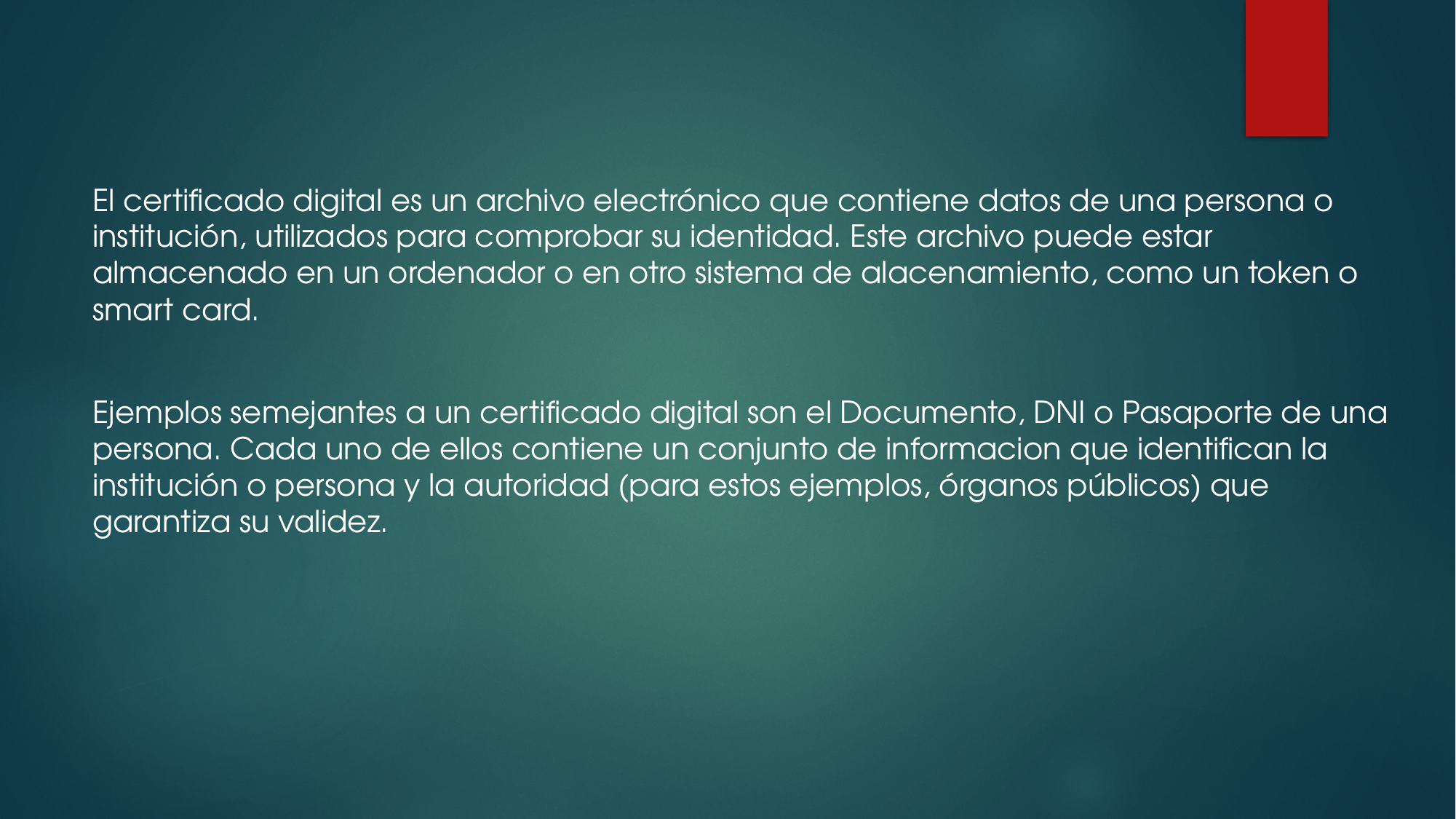

El certificado digital es un archivo electrónico que contiene datos de una persona o institución, utilizados para comprobar su identidad. Este archivo puede estar almacenado en un ordenador o en otro sistema de alacenamiento, como un token o smart card.

Ejemplos semejantes a un certificado digital son el Documento, DNI o Pasaporte de una persona. Cada uno de ellos contiene un conjunto de informacion que identifican la institución o persona y la autoridad (para estos ejemplos, órganos públicos) que garantiza su validez.